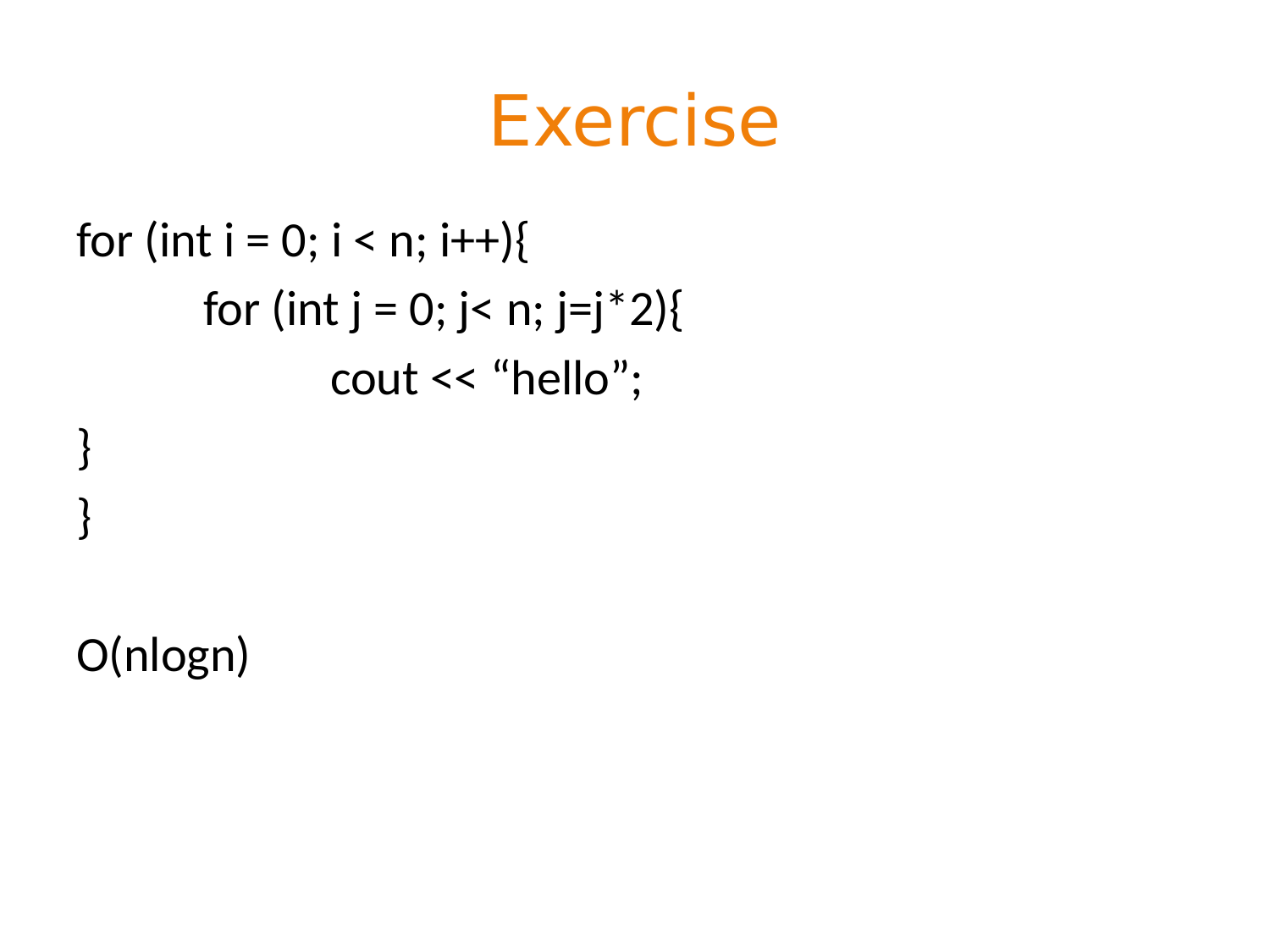

# Exercise
for (int i = 0; i < n; i++){
	for (int j = 0; j< n; j=j*2){
		cout << “hello”;
}
}

O(nlogn)